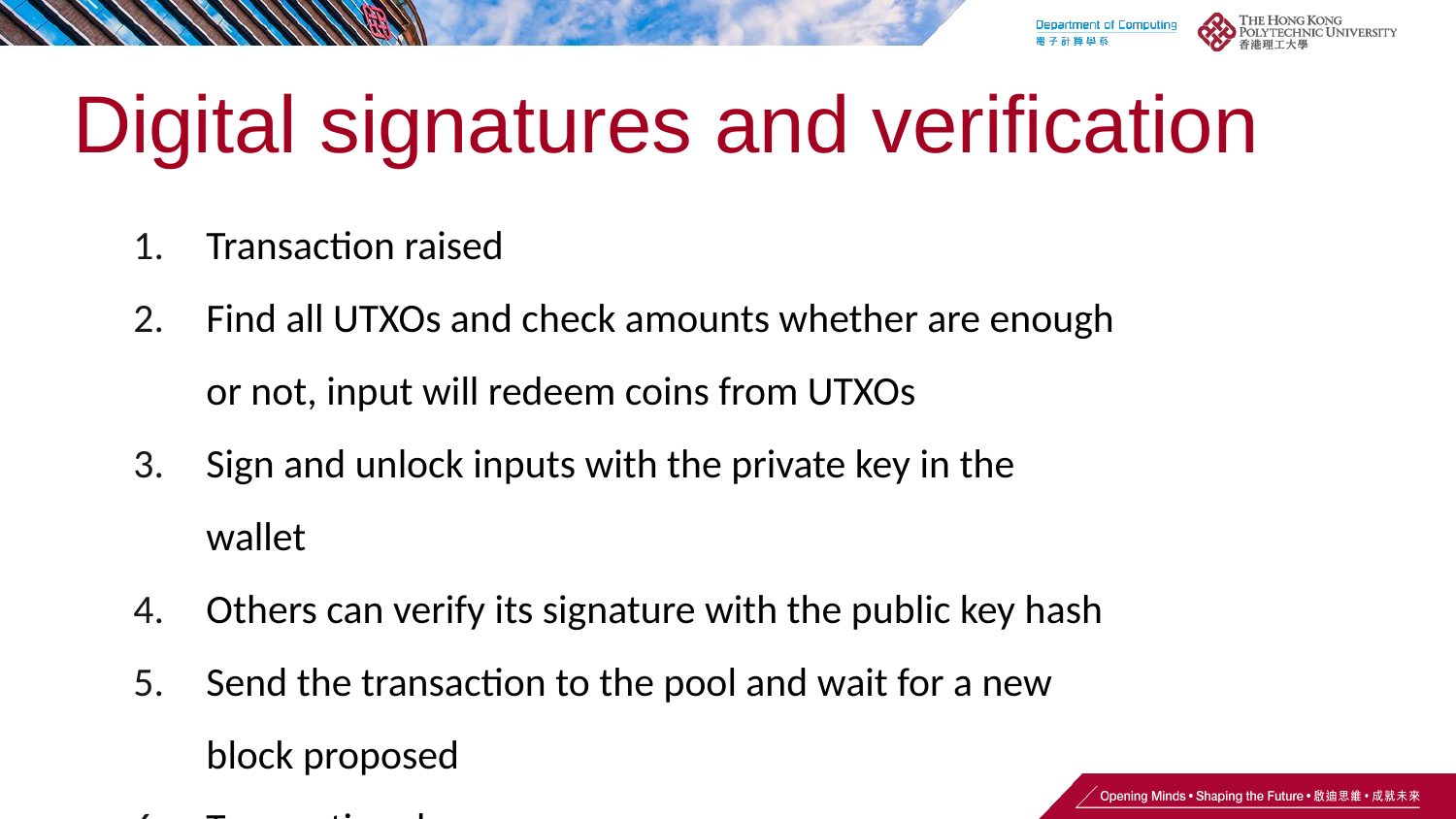

Digital signatures and verification
Transaction raised
Find all UTXOs and check amounts whether are enough or not, input will redeem coins from UTXOs
Sign and unlock inputs with the private key in the wallet
Others can verify its signature with the public key hash
Send the transaction to the pool and wait for a new block proposed
Transaction done